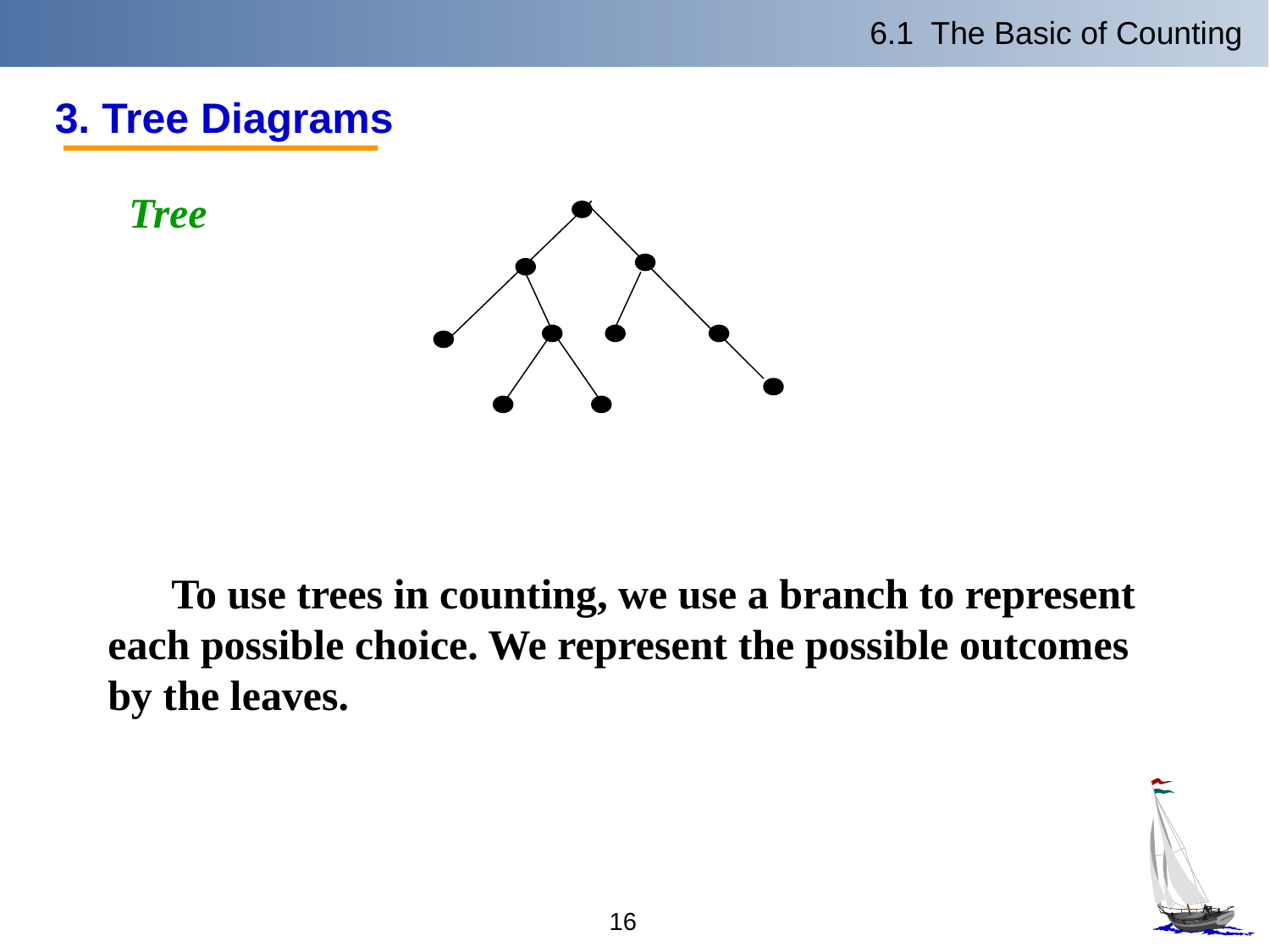

6.1  The Basic of Counting
3. Tree Diagrams

Tree

      To use trees in counting, we use a branch to represent
each possible choice. We represent the possible outcomes
by the leaves.
16